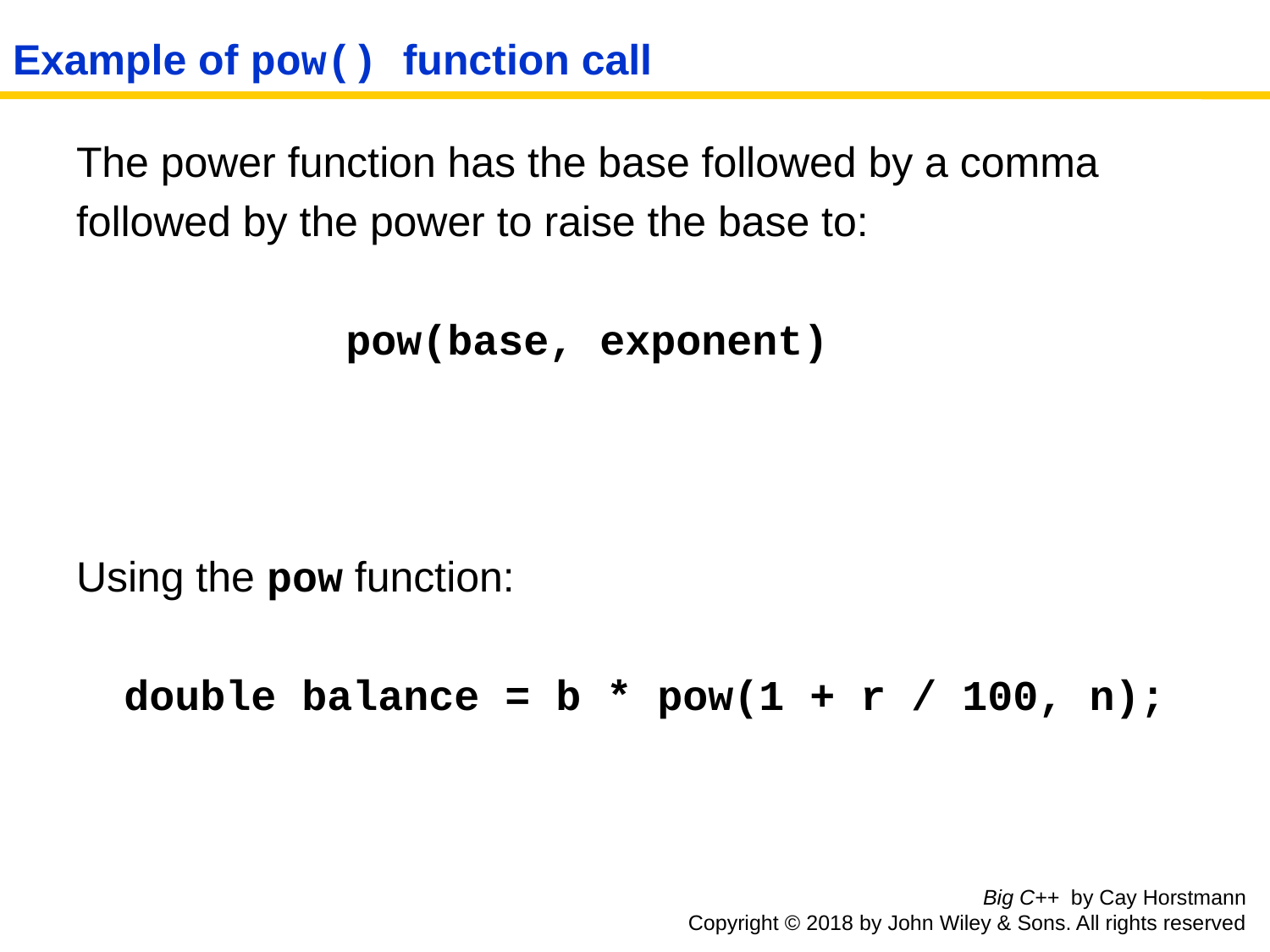

# Example of pow() function call
The power function has the base followed by a comma
followed by the power to raise the base to:

		        pow(base, exponent)

Using the pow function:

	double balance = b * pow(1 + r / 100, n);
Big C++  by Cay Horstmann
Copyright © 2018 by John Wiley & Sons. All rights reserved